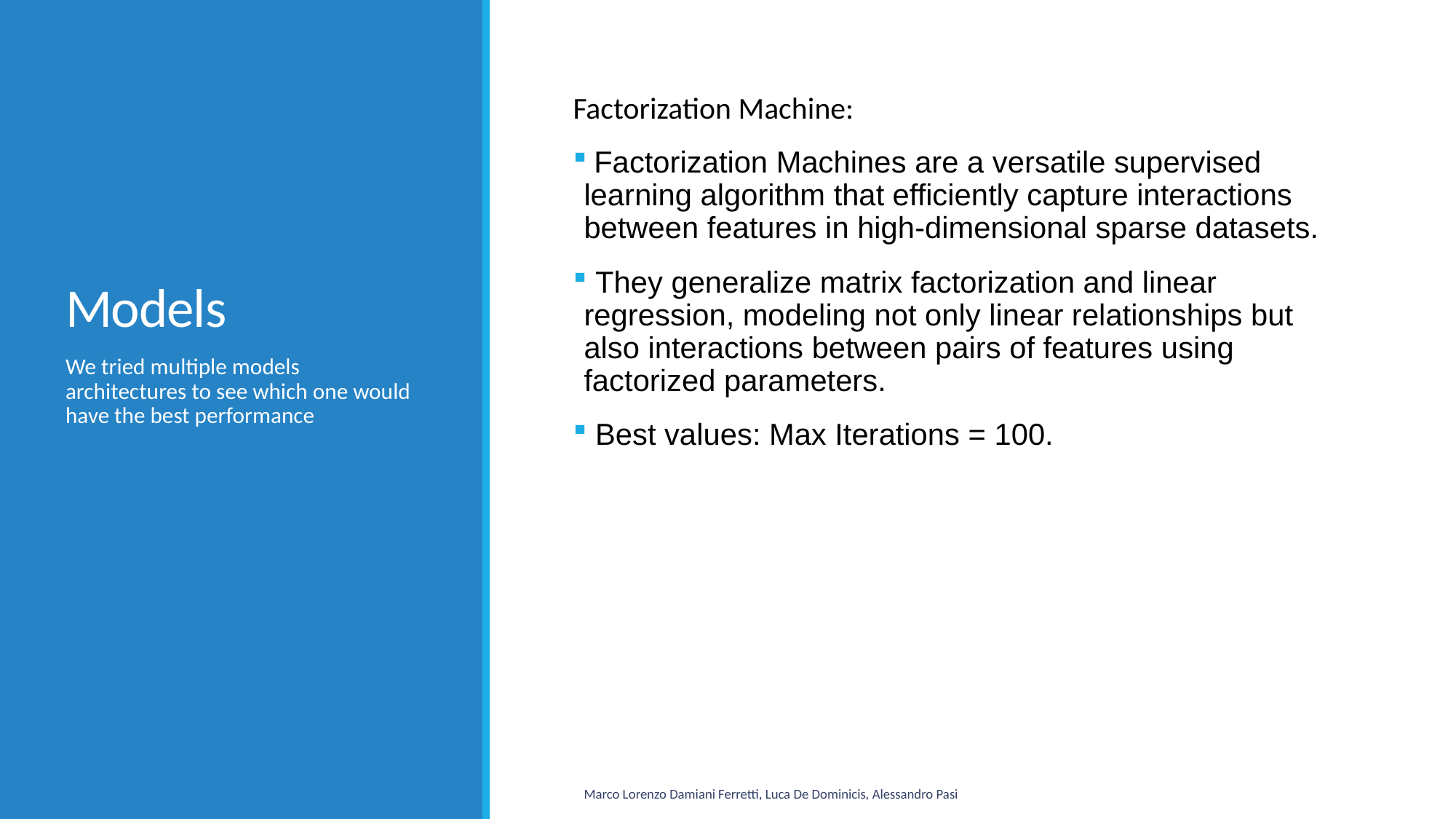

# Models
Factorization Machine:
 Factorization Machines are a versatile supervised learning algorithm that efficiently capture interactions between features in high-dimensional sparse datasets.
 They generalize matrix factorization and linear regression, modeling not only linear relationships but also interactions between pairs of features using factorized parameters.
 Best values: Max Iterations = 100.

We tried multiple models architectures to see which one would have the best performance
Marco Lorenzo Damiani Ferretti, Luca De Dominicis, Alessandro Pasi